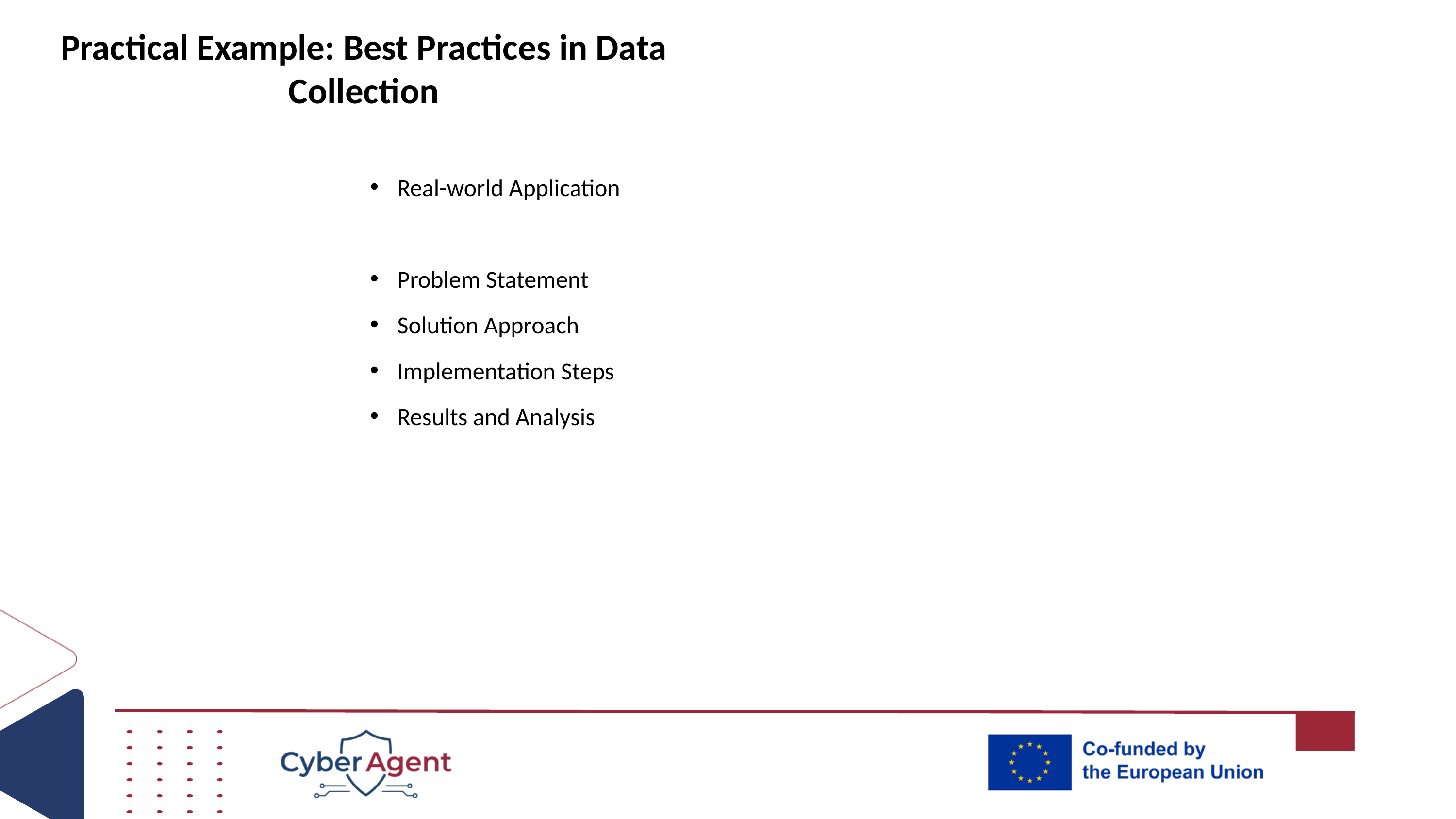

# Practical Example: Best Practices in Data Collection

Real-world Application

Problem Statement
Solution Approach
Implementation Steps
Results and Analysis